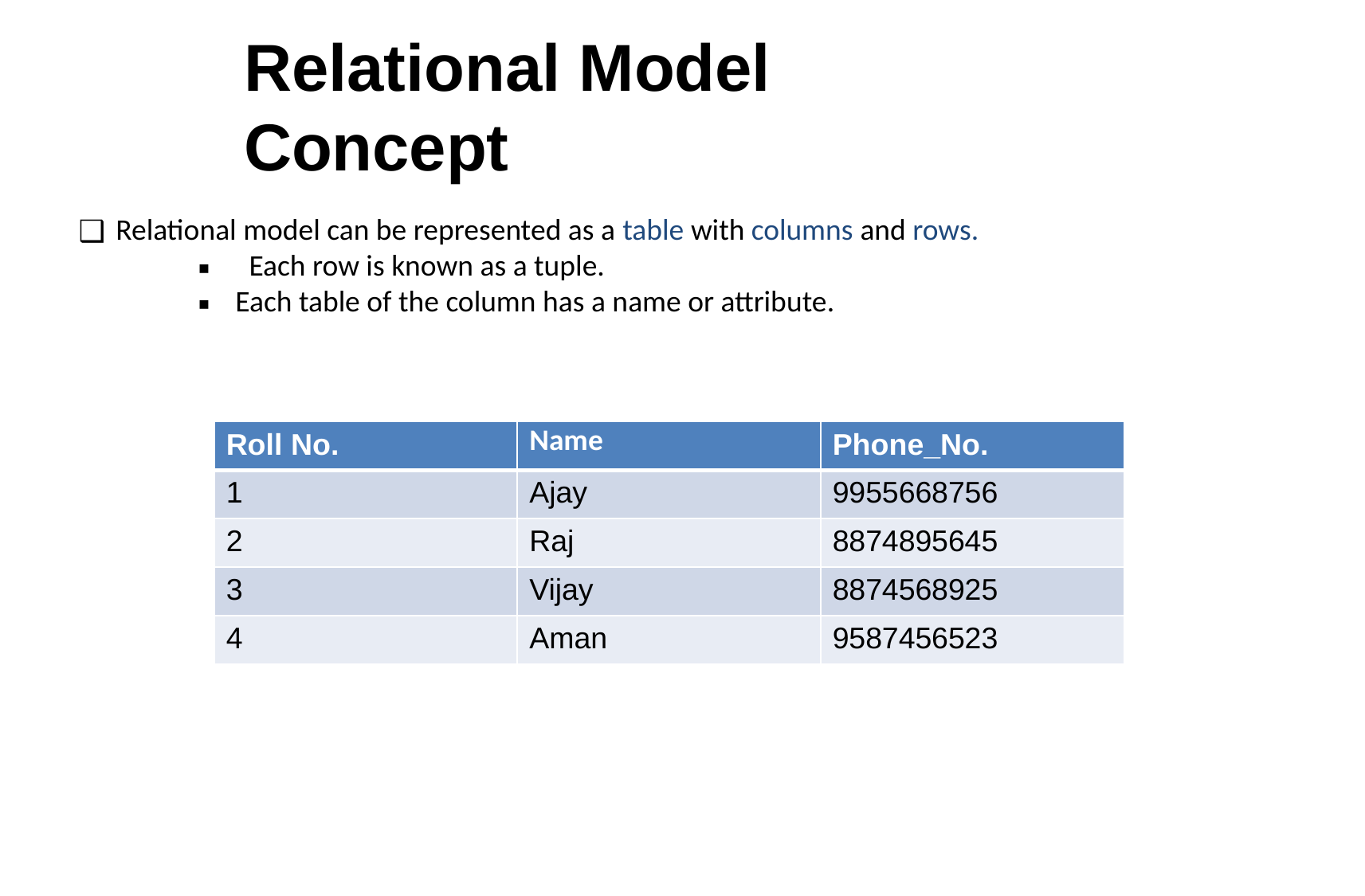

# Relational Model Concept
Relational model can be represented as a table with columns and rows.
  Each row is known as a tuple.
Each table of the column has a name or attribute.
| Roll No. | Name | Phone\_No. |
| --- | --- | --- |
| 1 | Ajay | 9955668756 |
| 2 | Raj | 8874895645 |
| 3 | Vijay | 8874568925 |
| 4 | Aman | 9587456523 |